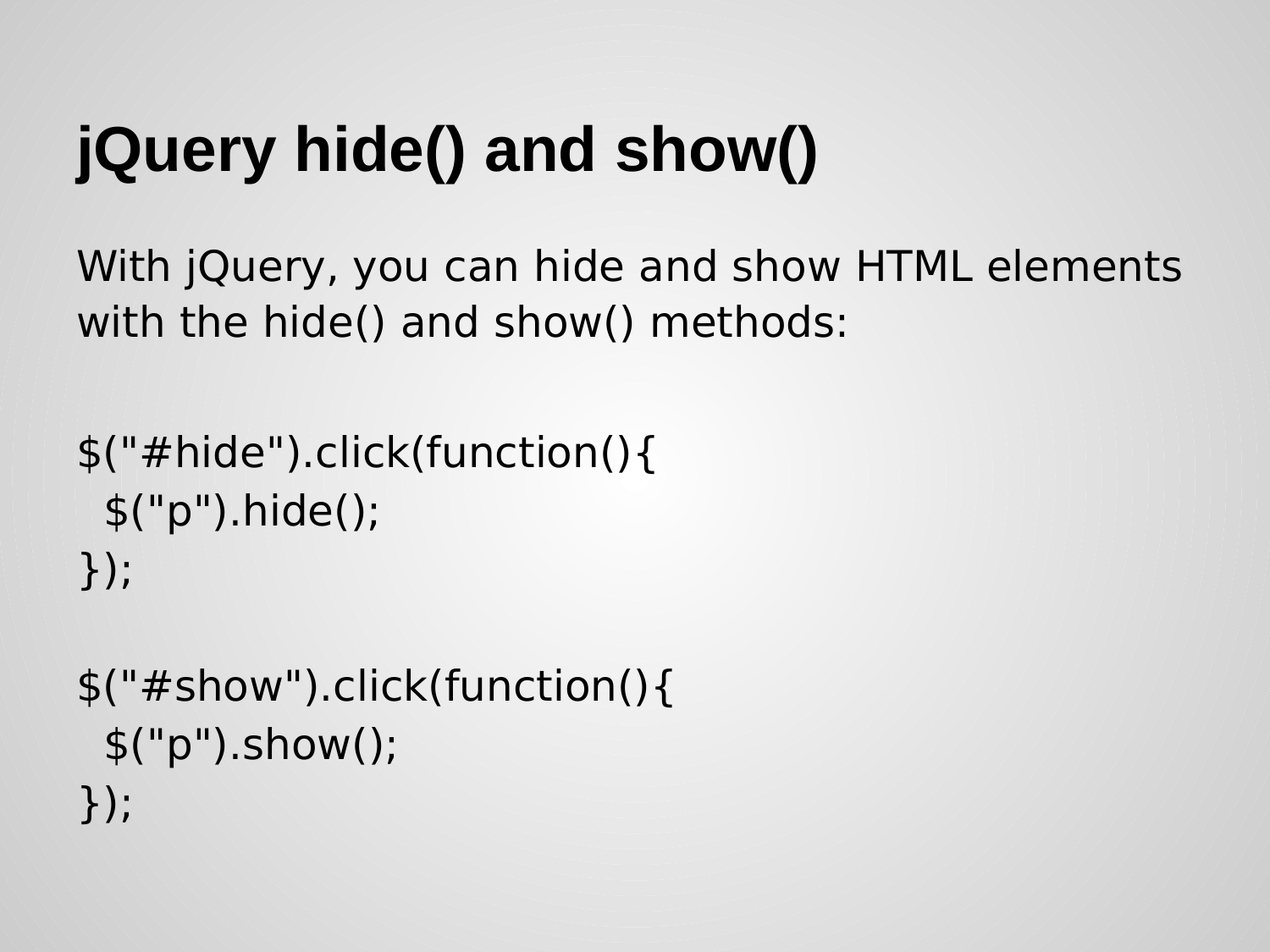

# jQuery hide() and show()
With jQuery, you can hide and show HTML elements with the hide() and show() methods:

$("#hide").click(function(){
  $("p").hide();
});

$("#show").click(function(){
  $("p").show();
});